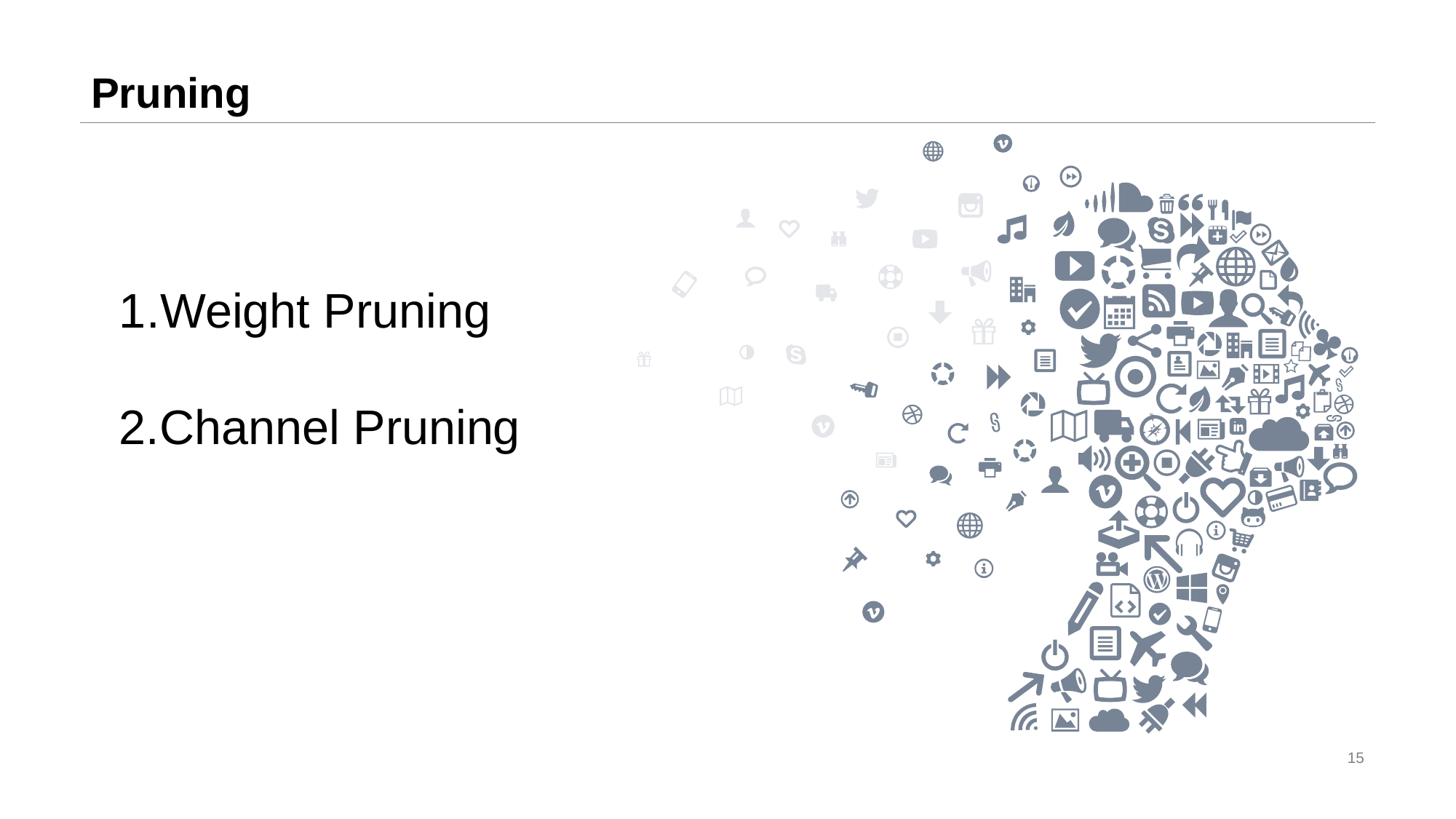

# Pruning

Weight Pruning

2.Channel Pruning
15